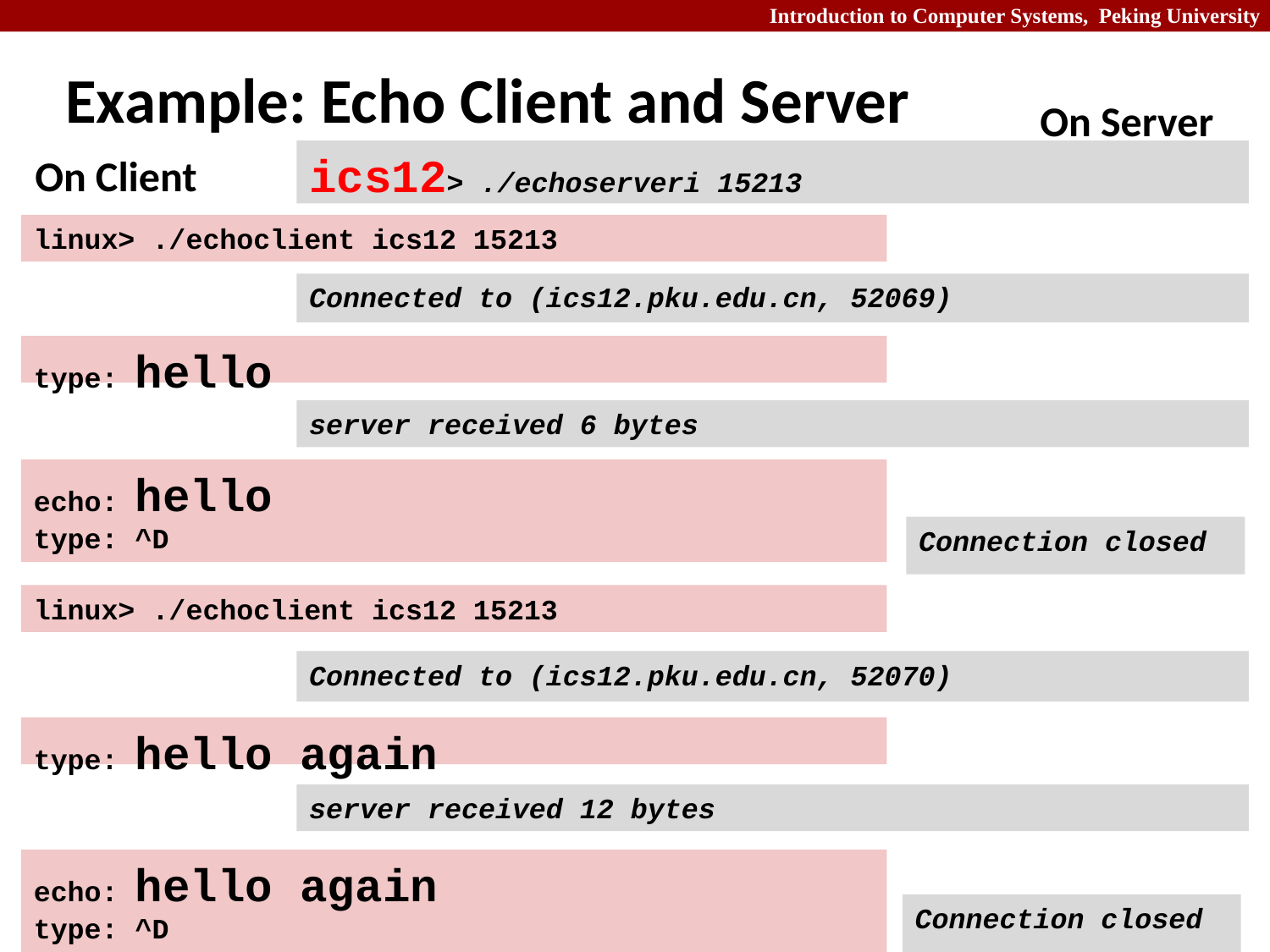

# Example: Echo Client and Server
On Server
ics12> ./echoserveri 15213
On Client
linux> ./echoclient ics12 15213
Connected to (ics12.pku.edu.cn, 52069)
type: hello
server received 6 bytes
echo: hello
type: ^D
Connection closed
linux> ./echoclient ics12 15213
Connected to (ics12.pku.edu.cn, 52070)
type: hello again
server received 12 bytes
echo: hello again
type: ^D
Connection closed